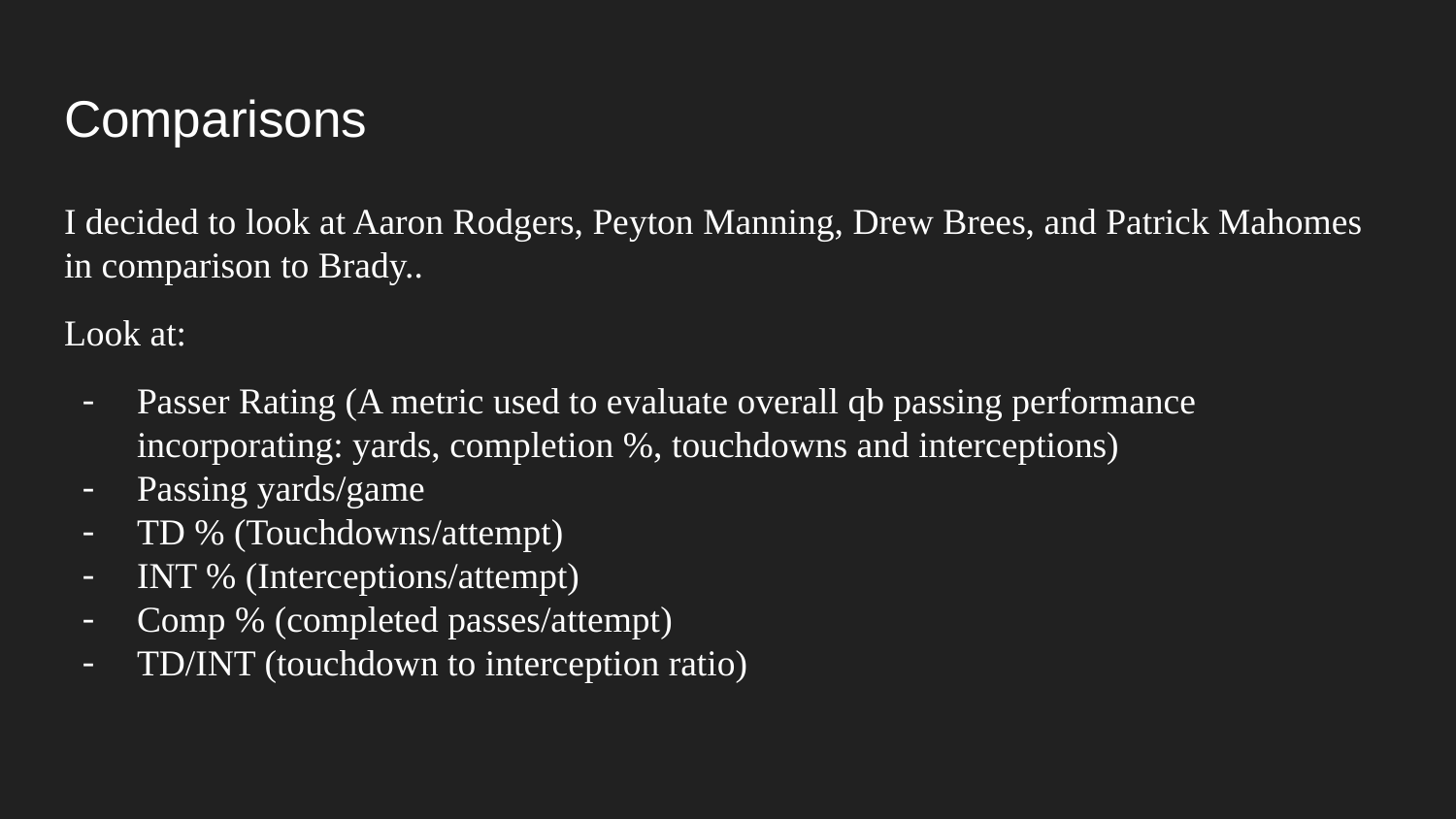

# Comparisons
I decided to look at Aaron Rodgers, Peyton Manning, Drew Brees, and Patrick Mahomes in comparison to Brady..
Look at:
Passer Rating (A metric used to evaluate overall qb passing performance incorporating: yards, completion %, touchdowns and interceptions)
Passing yards/game
TD % (Touchdowns/attempt)
INT % (Interceptions/attempt)
Comp % (completed passes/attempt)
TD/INT (touchdown to interception ratio)